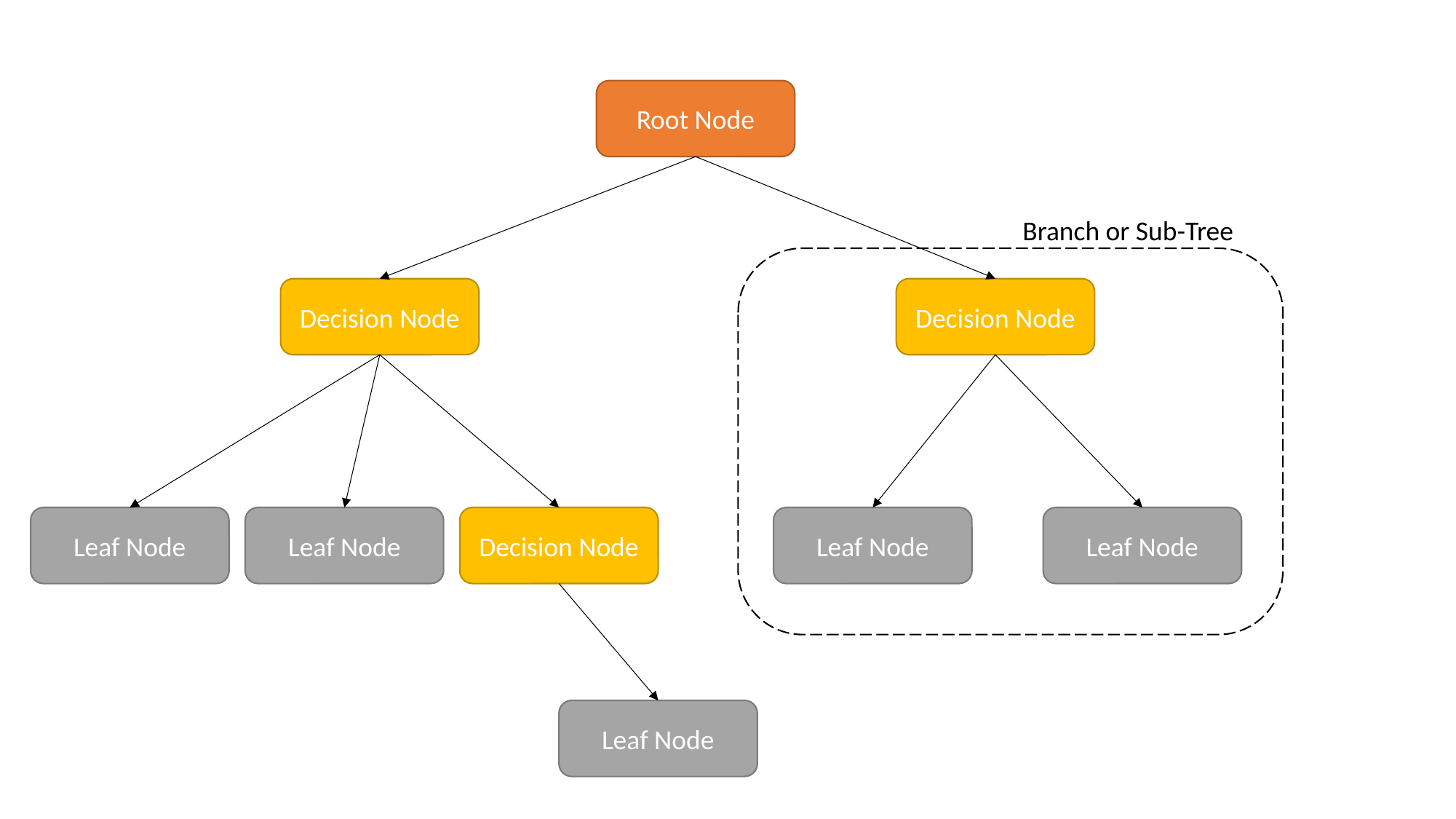

Root Node
Branch or Sub-Tree

Decision Node
Decision Node
Leaf Node
Leaf Node
Decision Node
Leaf Node
Leaf Node
Leaf Node